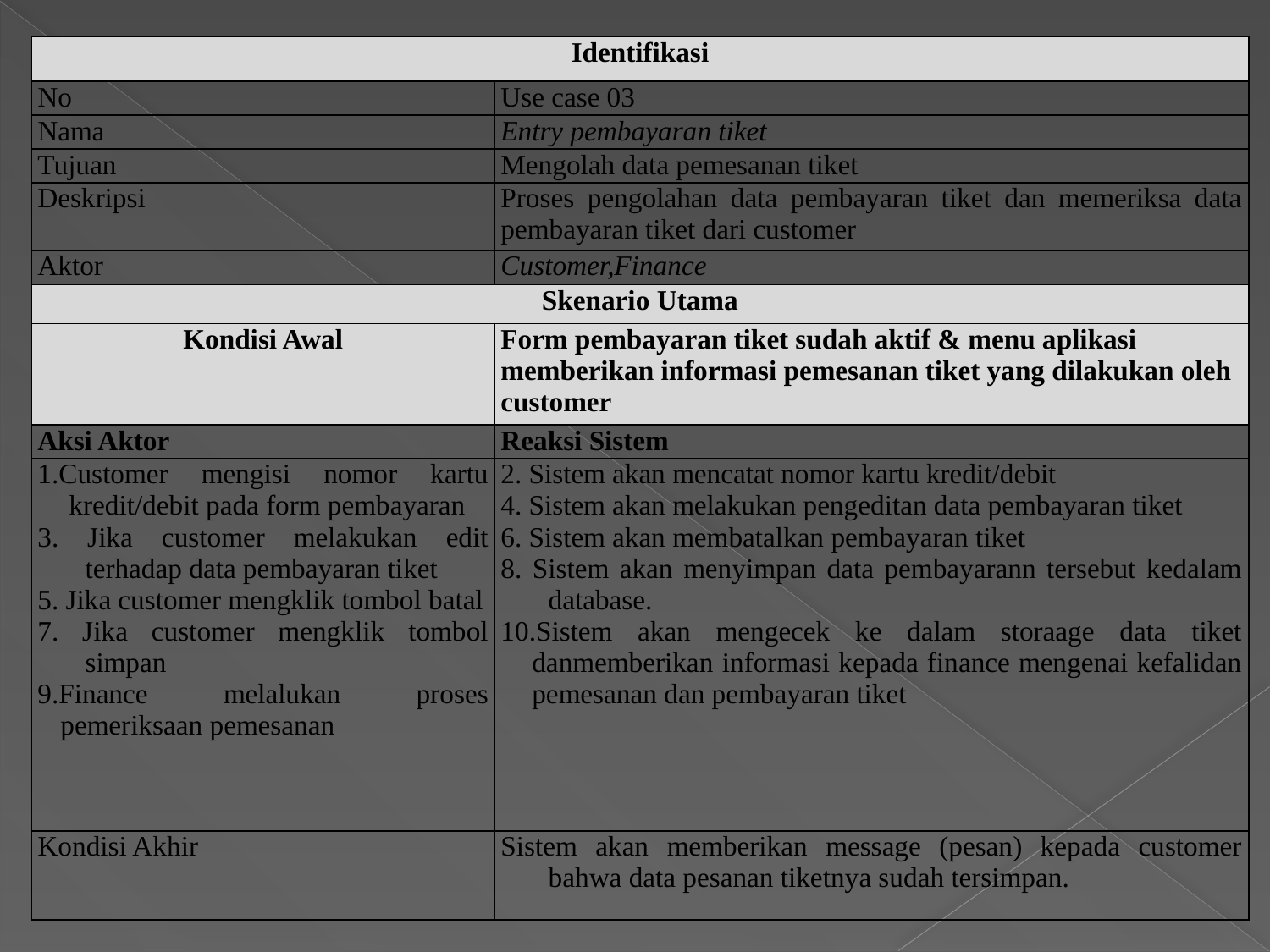

| Identifikasi |  |
| --- | --- |
| No | Use case 03 |
| Nama | Entry pembayaran tiket |
| Tujuan | Mengolah data pemesanan tiket |
| Deskripsi | Proses pengolahan data pembayaran tiket dan memeriksa data pembayaran tiket dari customer |
| Aktor | Customer,Finance |
| Skenario Utama |  |
| Kondisi Awal | Form pembayaran tiket sudah aktif & menu aplikasi memberikan informasi pemesanan tiket yang dilakukan oleh customer |
| Aksi Aktor | Reaksi Sistem |
| 1.Customer mengisi nomor kartu kredit/debit pada form pembayaran 3. Jika customer melakukan edit terhadap data pembayaran tiket 5. Jika customer mengklik tombol batal 7. Jika customer mengklik tombol simpan 9.Finance melalukan proses pemeriksaan pemesanan | 2. Sistem akan mencatat nomor kartu kredit/debit 4. Sistem akan melakukan pengeditan data pembayaran tiket 6. Sistem akan membatalkan pembayaran tiket 8. Sistem akan menyimpan data pembayarann tersebut kedalam database. 10.Sistem akan mengecek ke dalam storaage data tiket danmemberikan informasi kepada finance mengenai kefalidan pemesanan dan pembayaran tiket |
| Kondisi Akhir | Sistem akan memberikan message (pesan) kepada customer bahwa data pesanan tiketnya sudah tersimpan. |